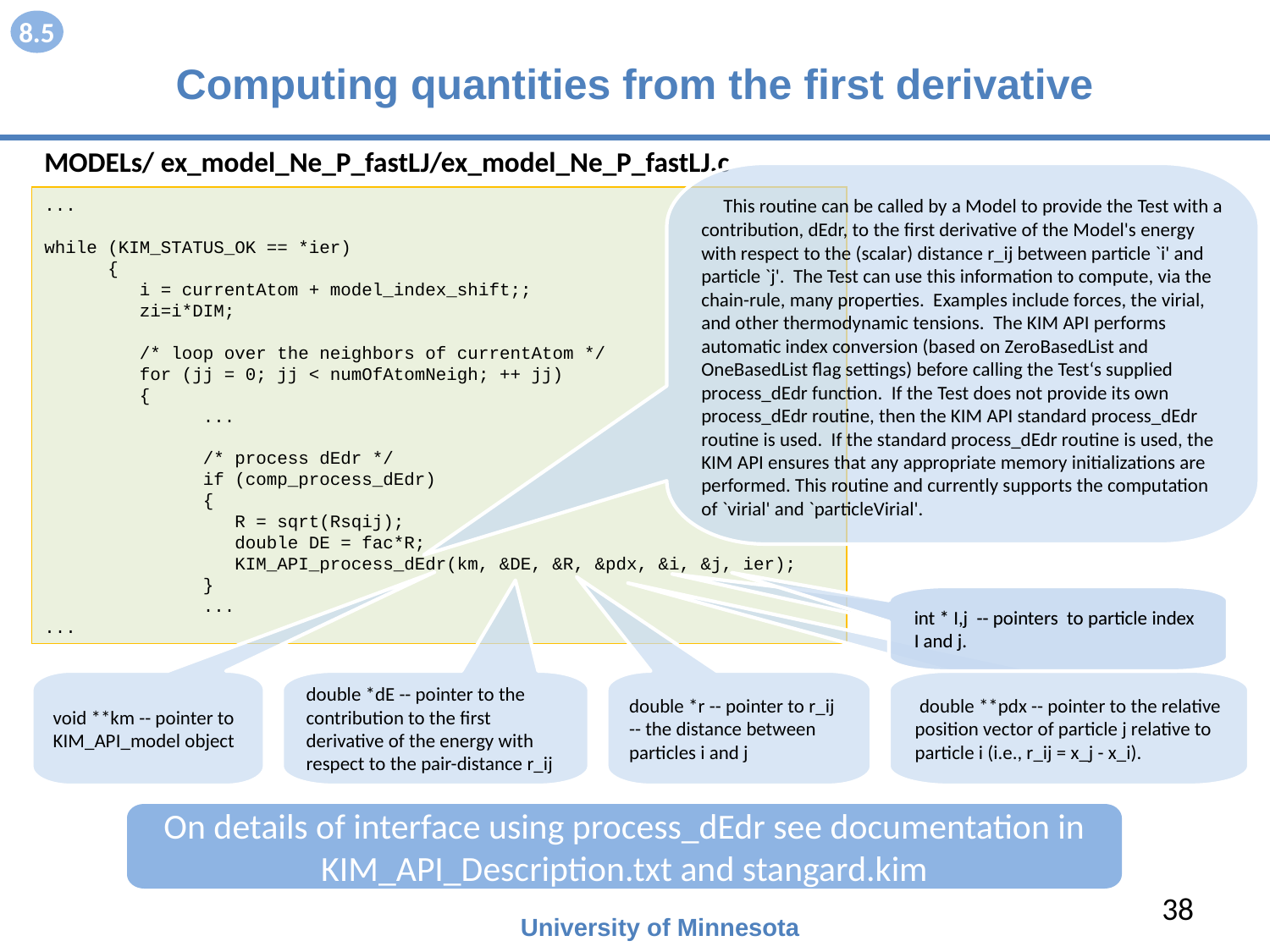

8.5
# Computing quantities from the first derivative
MODELs/ ex_model_Ne_P_fastLJ/ex_model_Ne_P_fastLJ.c
    This routine can be called by a Model to provide the Test with a contribution, dEdr, to the first derivative of the Model's energy with respect to the (scalar) distance r_ij between particle `i' and particle `j'.  The Test can use this information to compute, via the chain-rule, many properties.  Examples include forces, the virial, and other thermodynamic tensions.  The KIM API performs automatic index conversion (based on ZeroBasedList and OneBasedList flag settings) before calling the Test‘s supplied process_dEdr function.  If the Test does not provide its own process_dEdr routine, then the KIM API standard process_dEdr routine is used.  If the standard process_dEdr routine is used, the KIM API ensures that any appropriate memory initializations are performed. This routine and currently supports the computation of `virial' and `particleVirial'.
...

while (KIM_STATUS_OK == *ier)
      {
         i = currentAtom + model_index_shift;;
         zi=i*DIM;

         /* loop over the neighbors of currentAtom */
         for (jj = 0; jj < numOfAtomNeigh; ++ jj)
         {
               ...

               /* process dEdr */
               if (comp_process_dEdr)
               {
                  R = sqrt(Rsqij);
                  double DE = fac*R;
                  KIM_API_process_dEdr(km, &DE, &R, &pdx, &i, &j, ier);
               }
               ...
...
int * I,j  -- pointers  to particle index I and j.
int * I,j  -- pointers  to particle index I and j.
void **km -- pointer to KIM_API_model object
double *dE -- pointer to the contribution to the first derivative of the energy with respect to the pair-distance r_ij
double *r -- pointer to r_ij -- the distance between particles i and j
 double **pdx -- pointer to the relative position vector of particle j relative to particle i (i.e., r_ij = x_j - x_i).
On details of interface using process_dEdr see documentation in KIM_API_Description.txt and stangard.kim
38
University of Minnesota